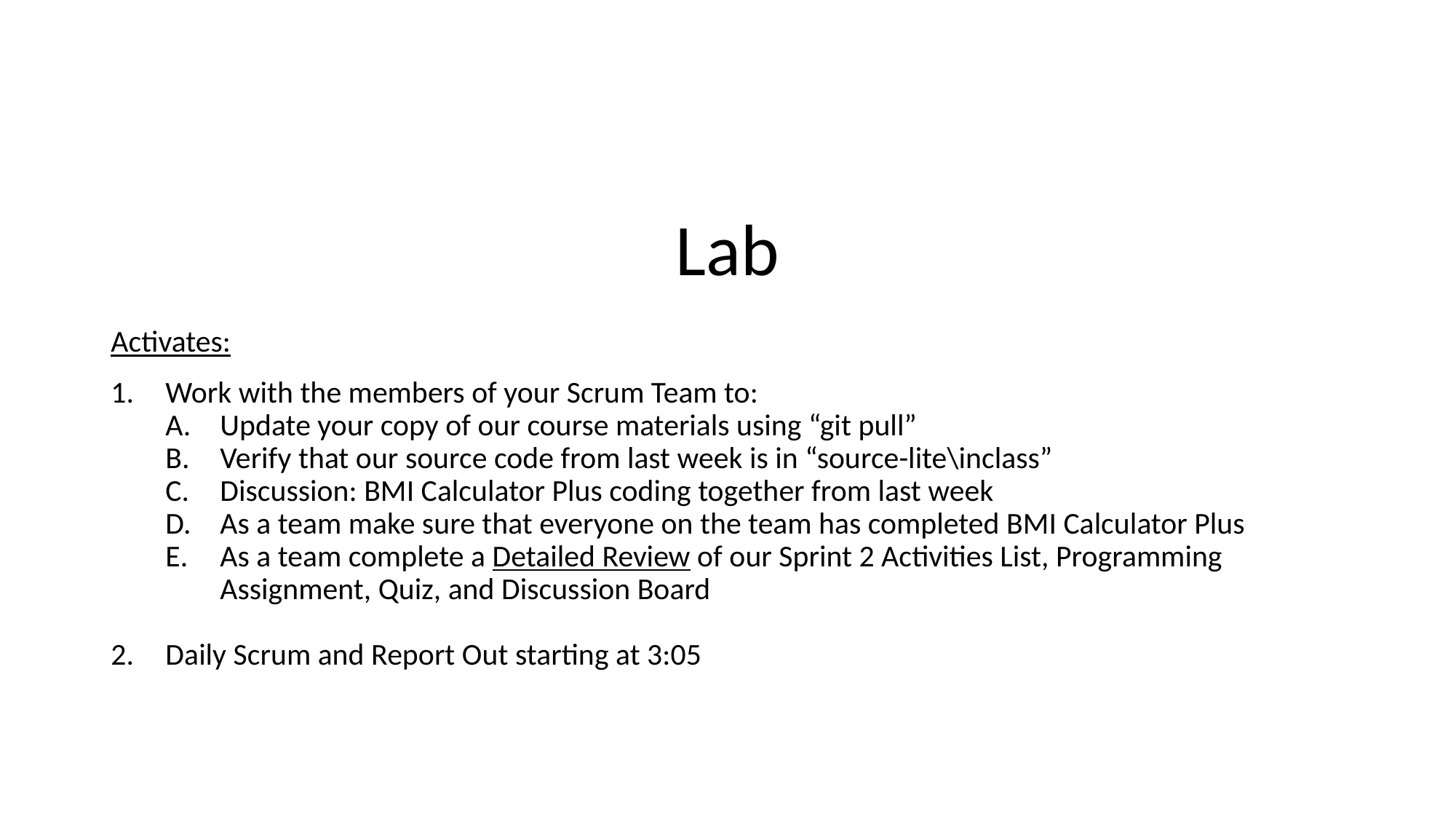

# Lab
Activates:
Work with the members of your Scrum Team to:
Update your copy of our course materials using “git pull”
Verify that our source code from last week is in “source-lite\inclass”
Discussion: BMI Calculator Plus coding together from last week
As a team make sure that everyone on the team has completed BMI Calculator Plus
As a team complete a Detailed Review of our Sprint 2 Activities List, Programming Assignment, Quiz, and Discussion Board

Daily Scrum and Report Out starting at 3:05